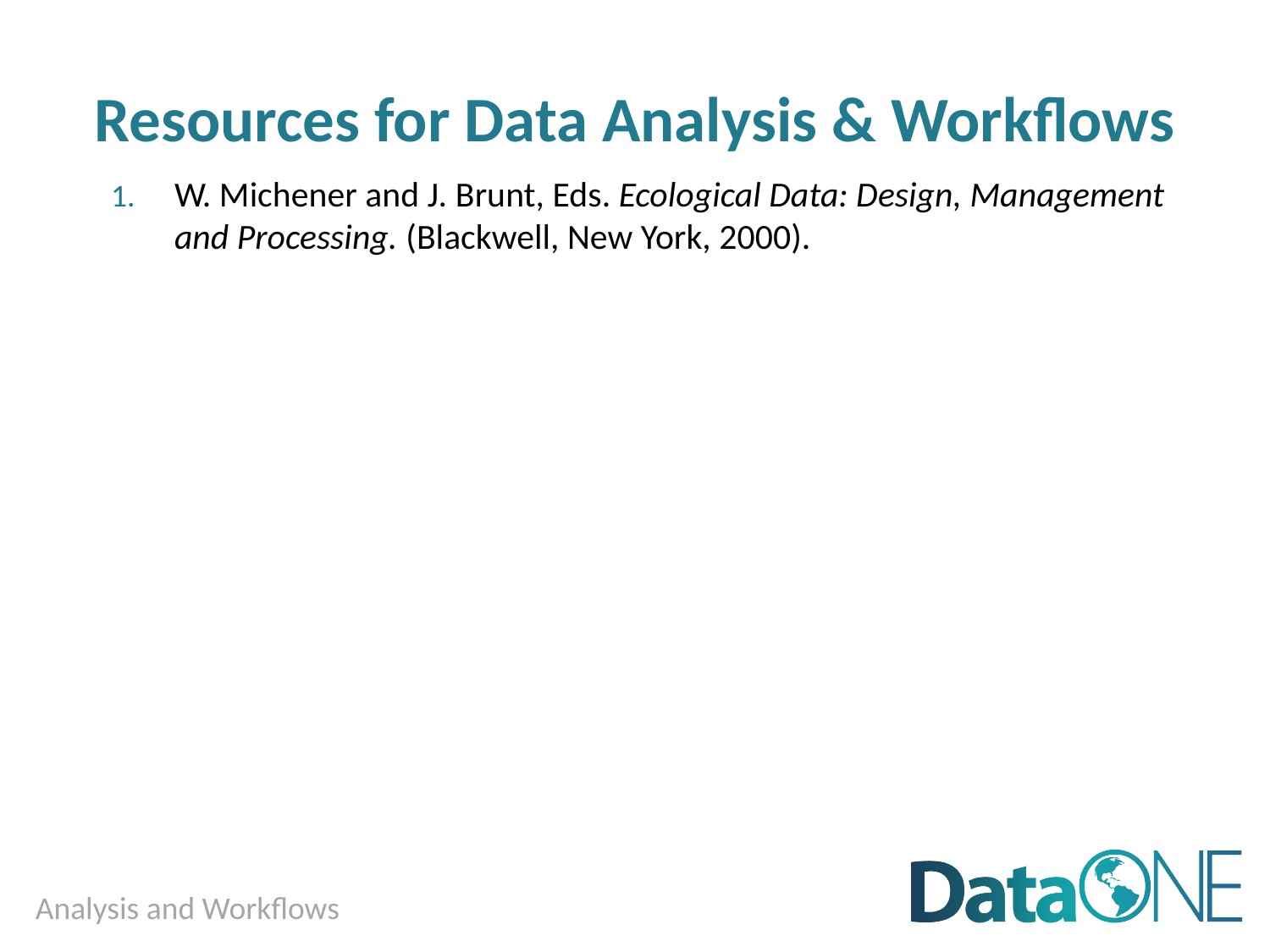

# Resources for Data Analysis & Workflows
W. Michener and J. Brunt, Eds. Ecological Data: Design, Management and Processing. (Blackwell, New York, 2000).